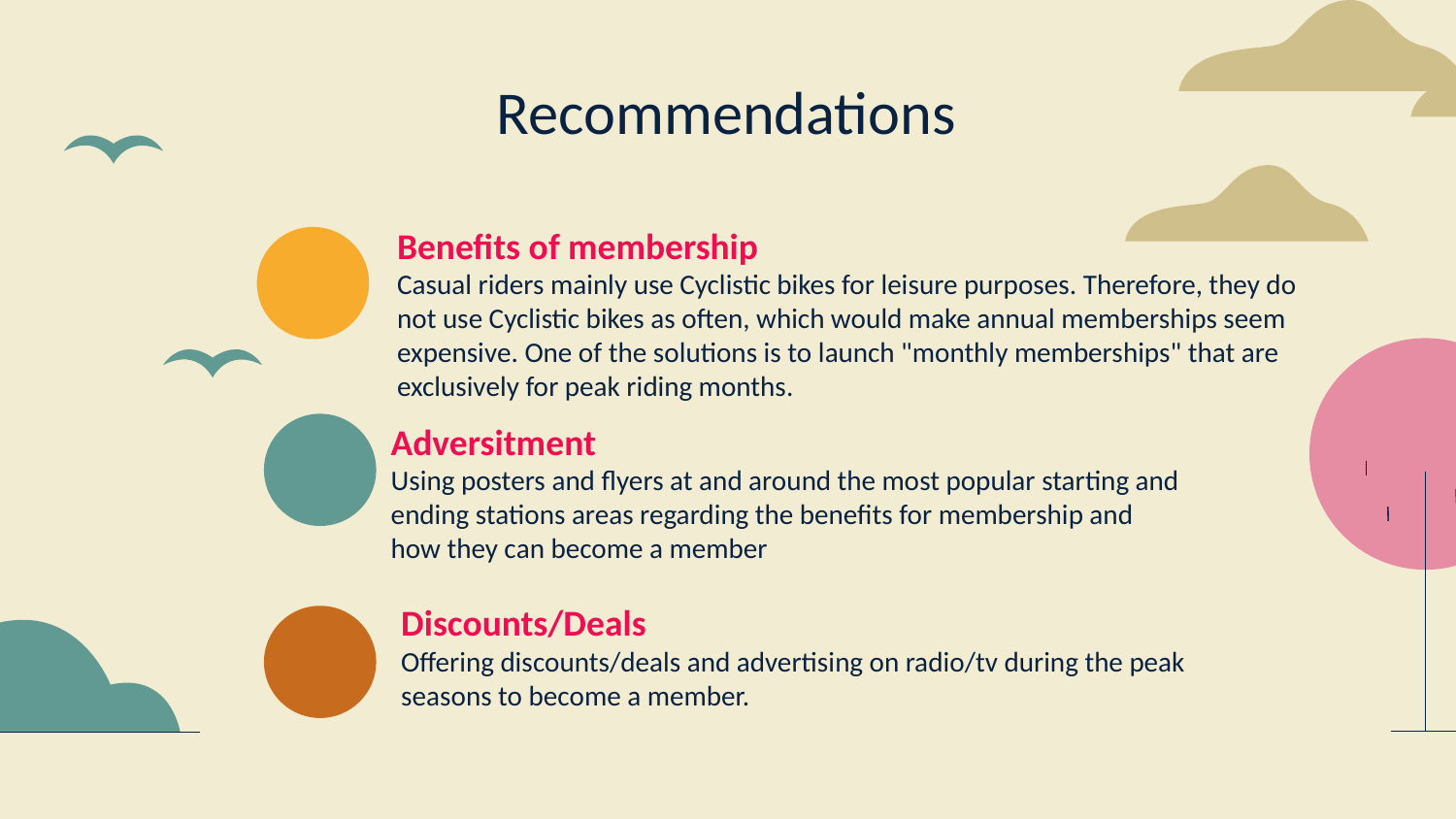

Recommendations
Benefits of membership
Casual riders mainly use Cyclistic bikes for leisure purposes. Therefore, they do not use Cyclistic bikes as often, which would make annual memberships seem expensive. One of the solutions is to launch "monthly memberships" that are exclusively for peak riding months.

# 1

Adversitment
Using posters and flyers at and around the most popular starting and ending stations areas regarding the benefits for membership and how they can become a member

Discounts/Deals
Offering discounts/deals and advertising on radio/tv during the peak seasons to become a member.